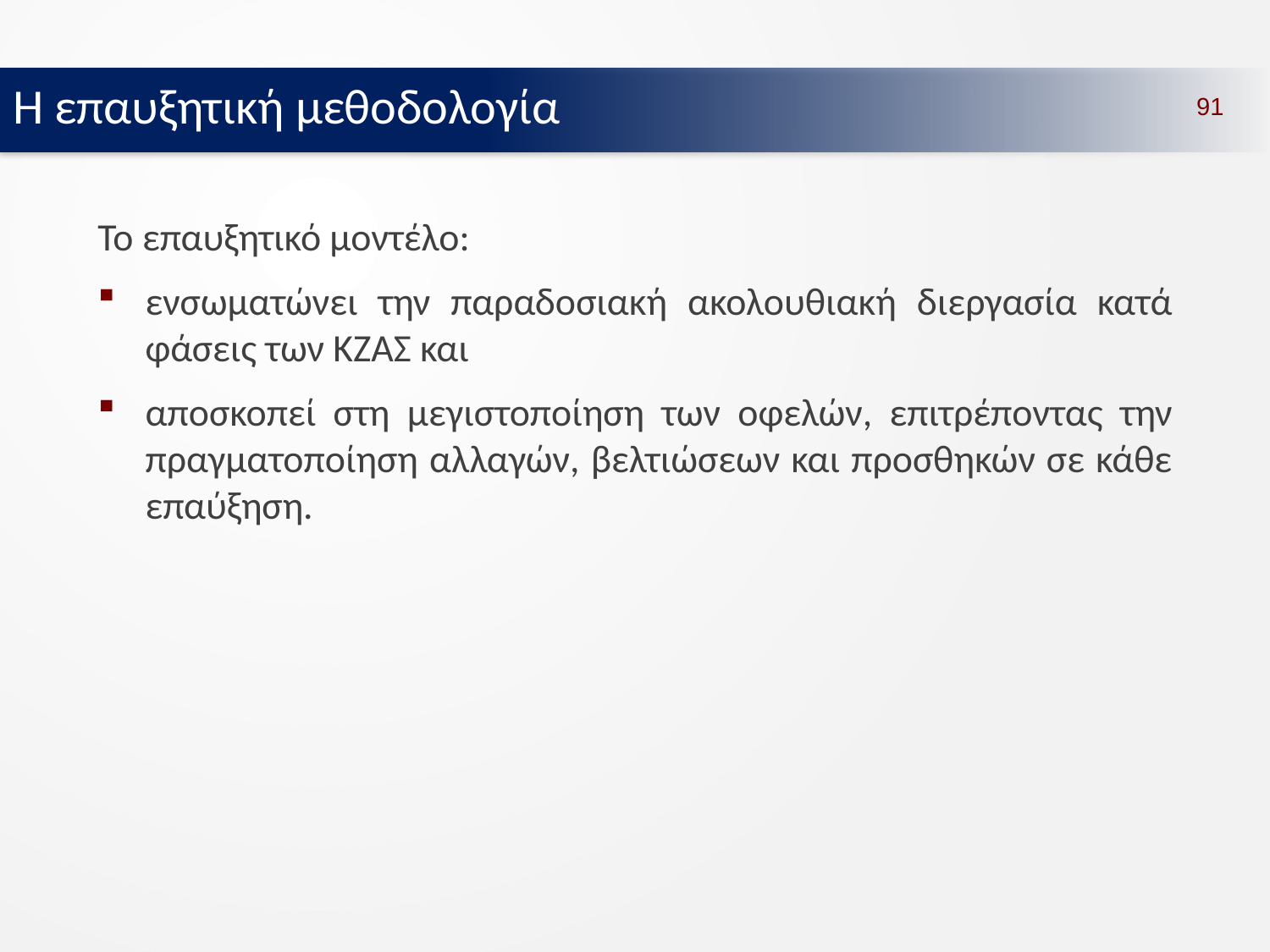

Η επαυξητική μεθοδολογία
91
Το επαυξητικό μοντέλο:
ενσωματώνει την παραδοσιακή ακολουθιακή διεργασία κατά φάσεις των ΚΖΑΣ και
αποσκοπεί στη μεγιστοποίηση των οφελών, επιτρέποντας την πραγματοποίηση αλλαγών, βελτιώσεων και προσθηκών σε κάθε επαύξηση.